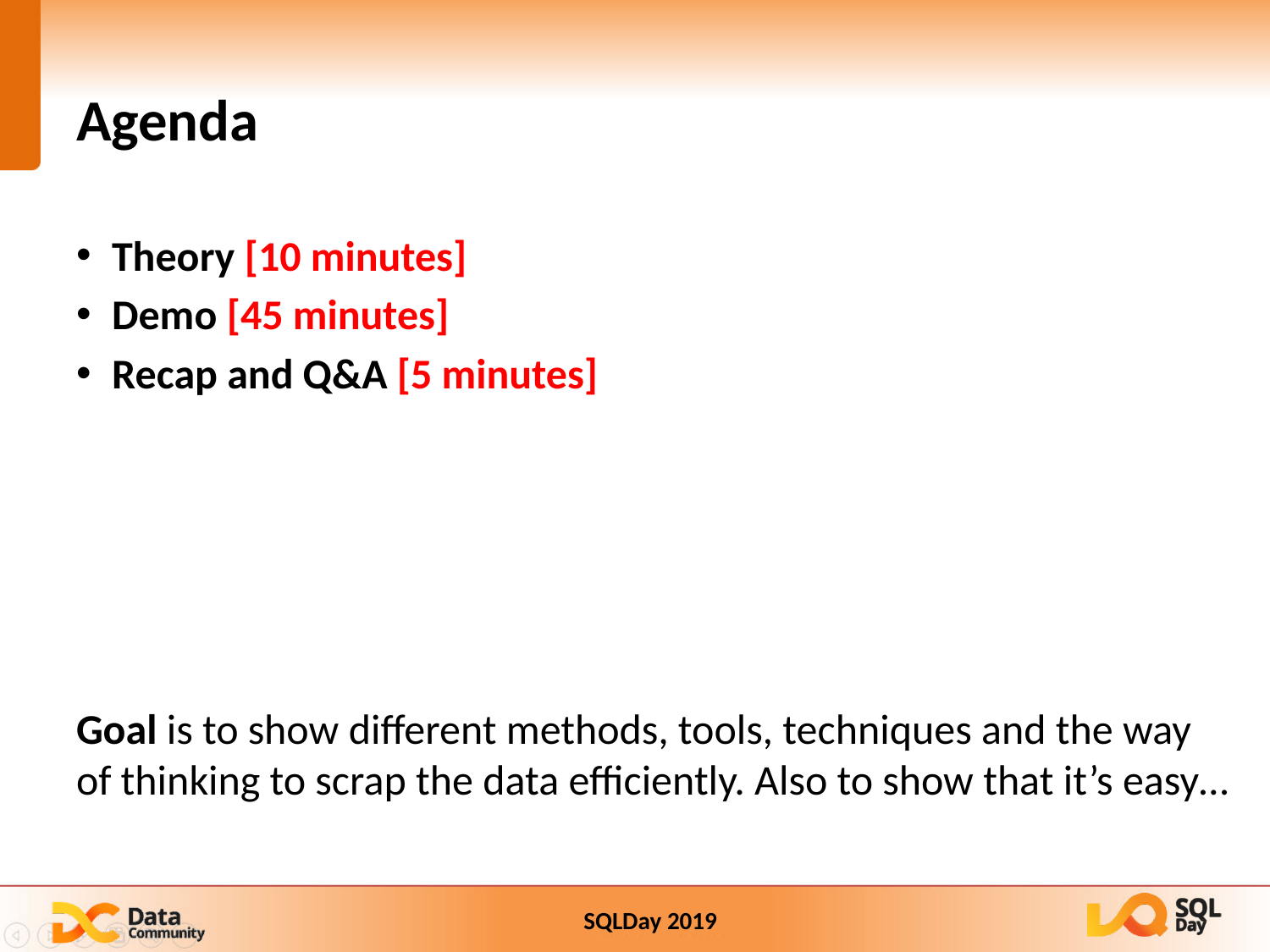

# Agenda
Theory [10 minutes]
Demo [45 minutes]
Recap and Q&A [5 minutes]

Goal is to show different methods, tools, techniques and the way of thinking to scrap the data efficiently. Also to show that it’s easy…